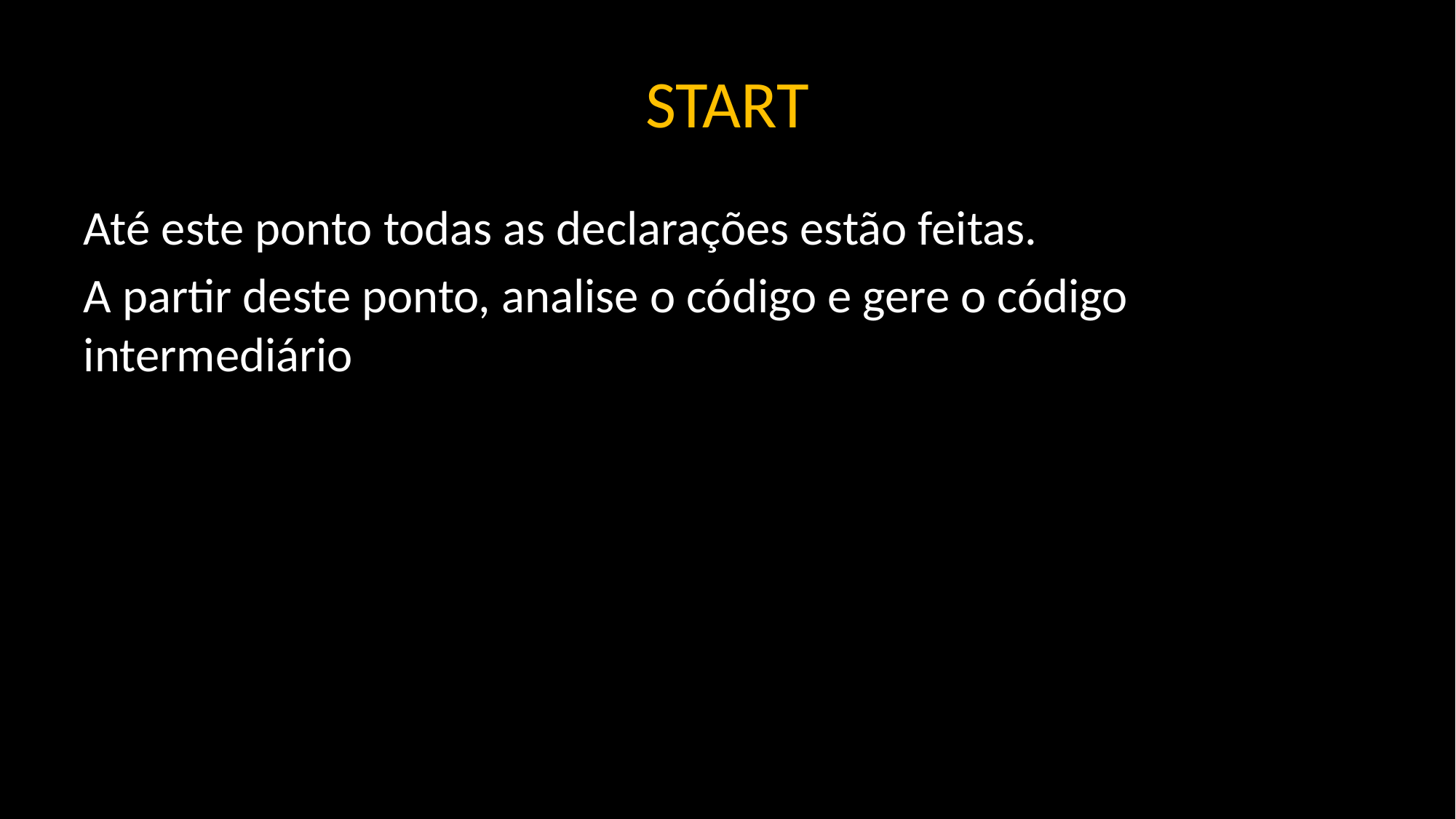

# START
Até este ponto todas as declarações estão feitas.
A partir deste ponto, analise o código e gere o código intermediário